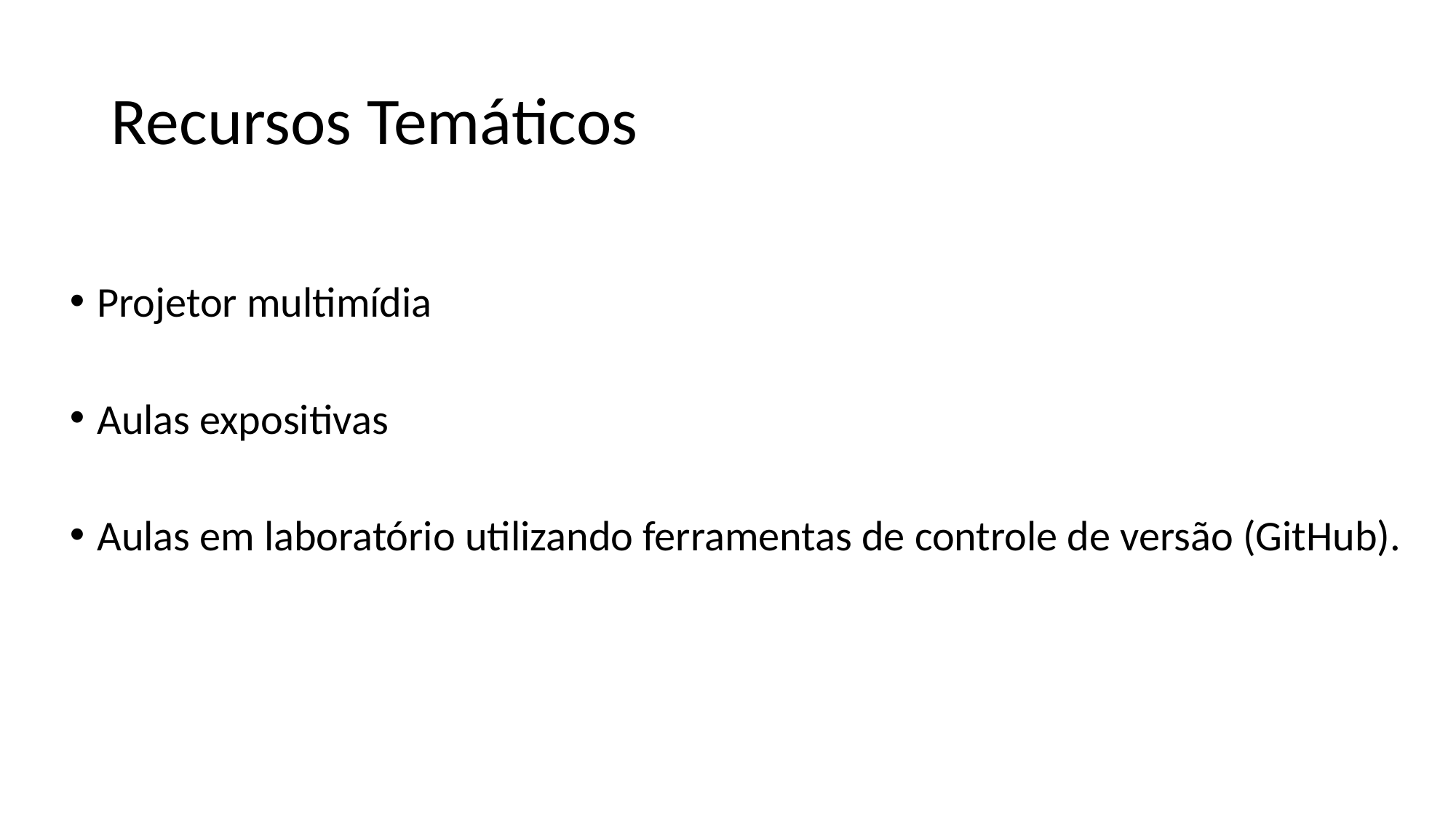

# Recursos Temáticos
Projetor multimídia
Aulas expositivas
Aulas em laboratório utilizando ferramentas de controle de versão (GitHub).